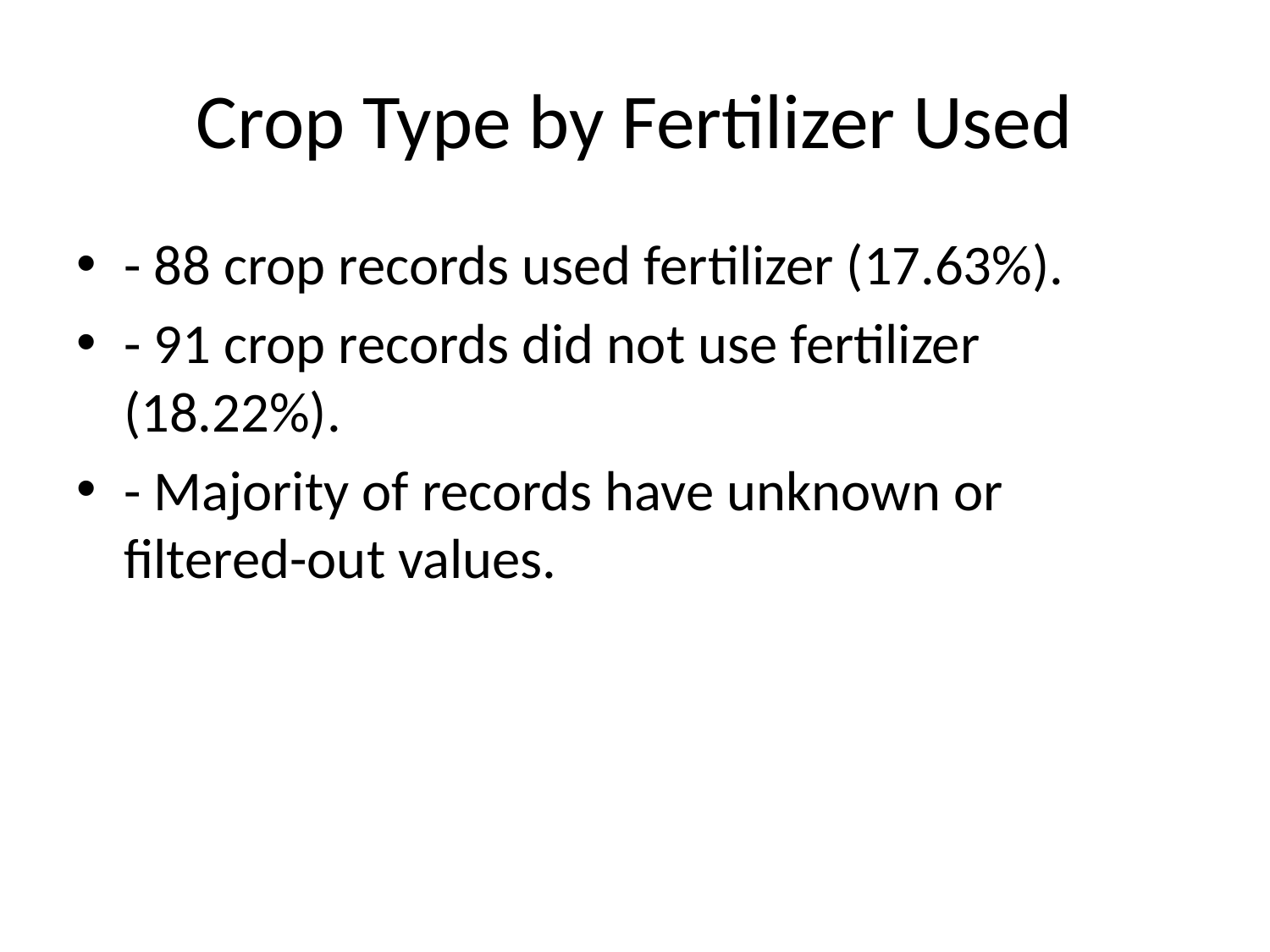

# Crop Type by Fertilizer Used
- 88 crop records used fertilizer (17.63%).
- 91 crop records did not use fertilizer (18.22%).
- Majority of records have unknown or filtered-out values.